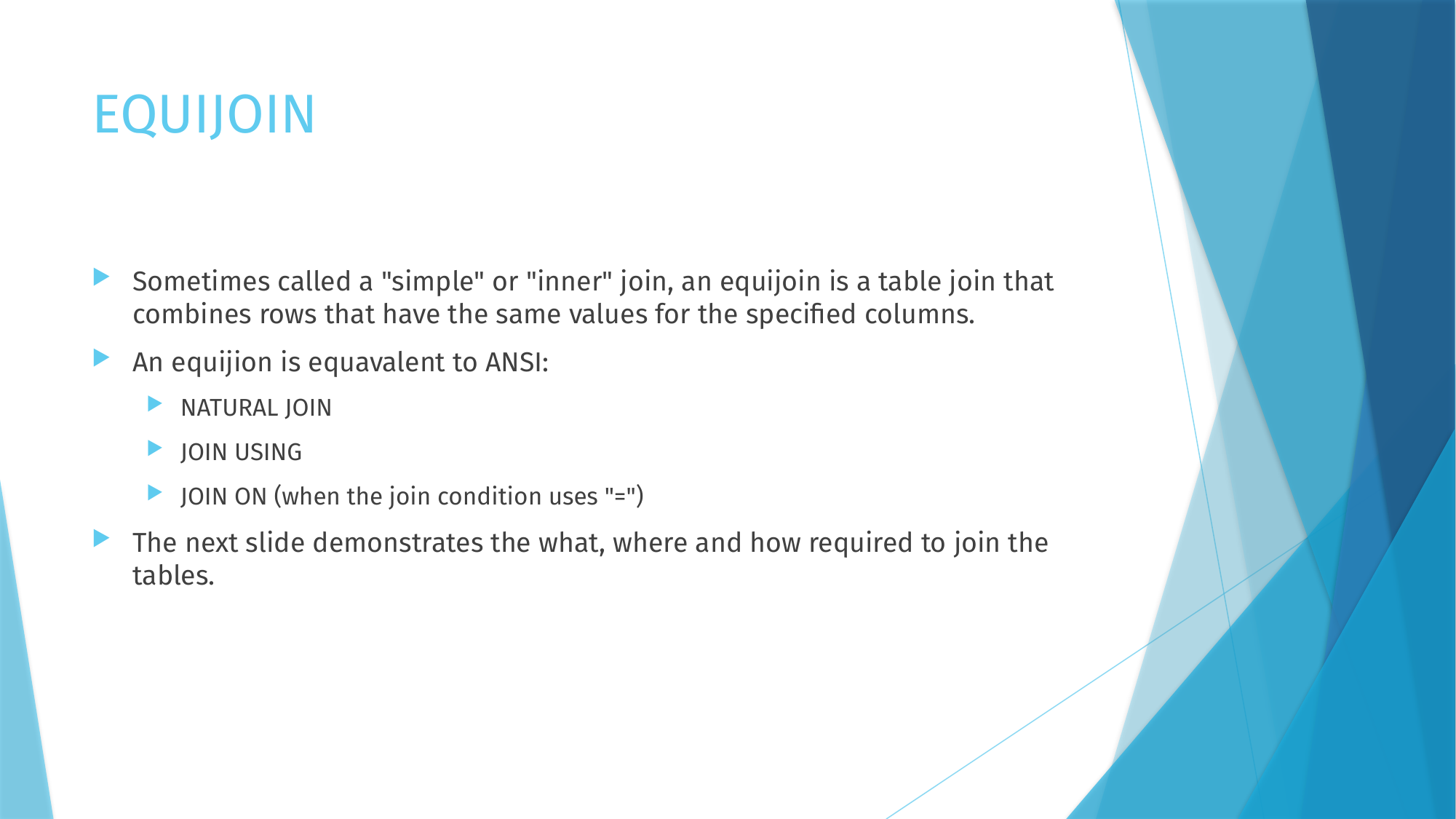

# EQUIJOIN
Sometimes called a "simple" or "inner" join, an equijoin is a table join that combines rows that have the same values for the specified columns.
An equijion is equavalent to ANSI:
NATURAL JOIN
JOIN USING
JOIN ON (when the join condition uses "=")
The next slide demonstrates the what, where and how required to join the tables.